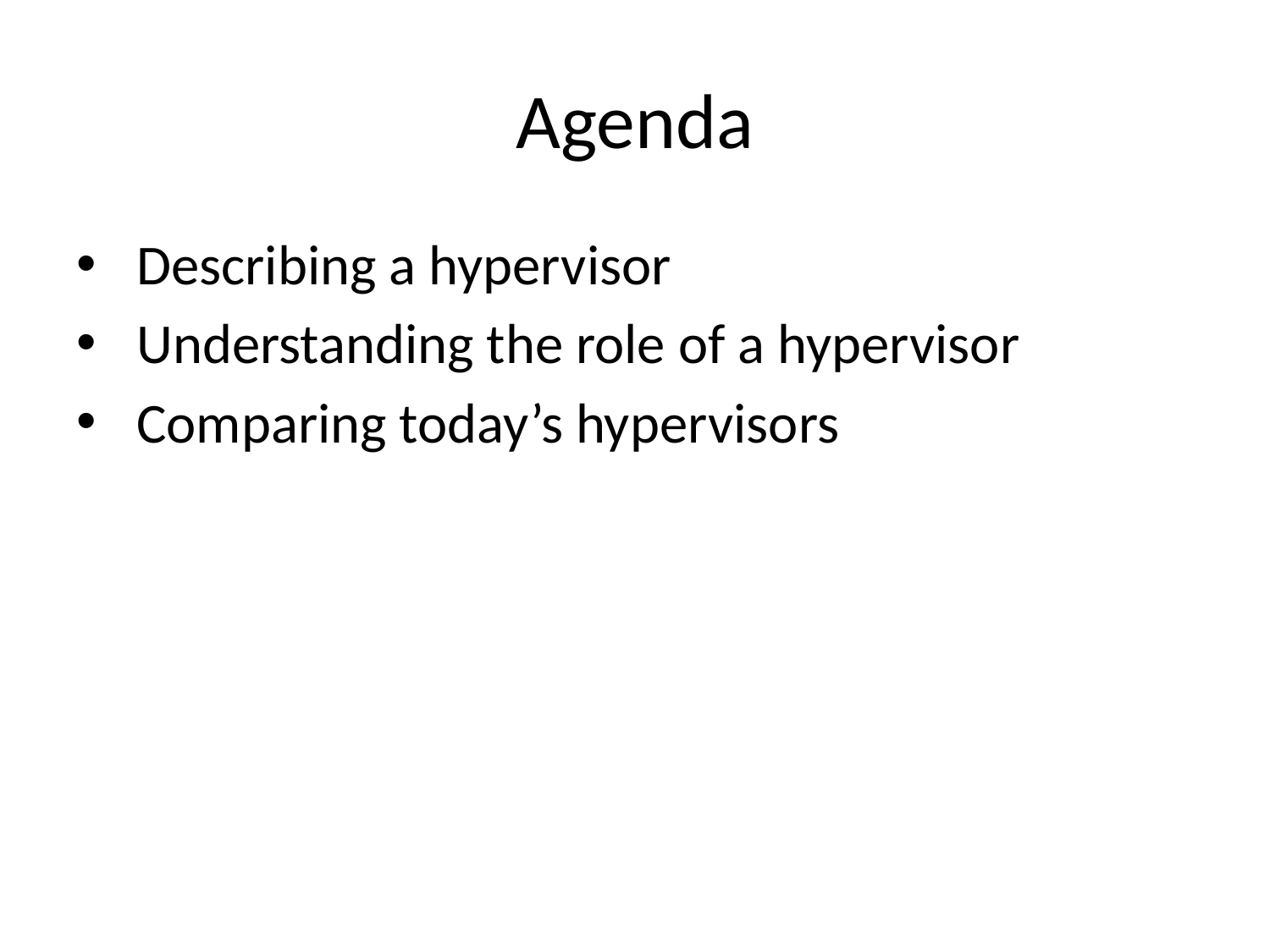

# Agenda
 Describing a hypervisor
 Understanding the role of a hypervisor
 Comparing today’s hypervisors